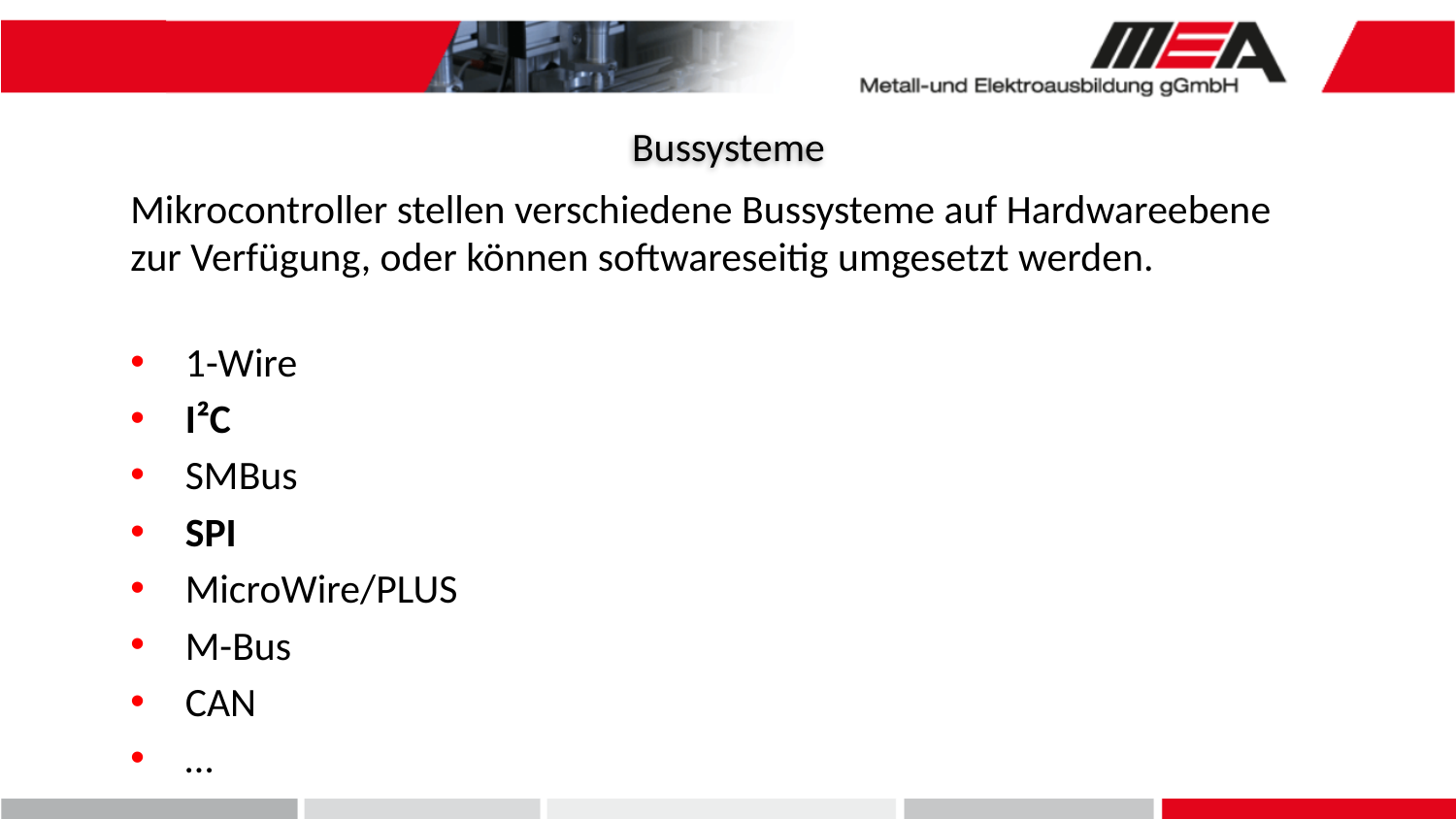

Bussysteme
Mikrocontroller stellen verschiedene Bussysteme auf Hardwareebene zur Verfügung, oder können softwareseitig umgesetzt werden.
1-Wire
I²C
SMBus
SPI
MicroWire/PLUS
M-Bus
CAN
…